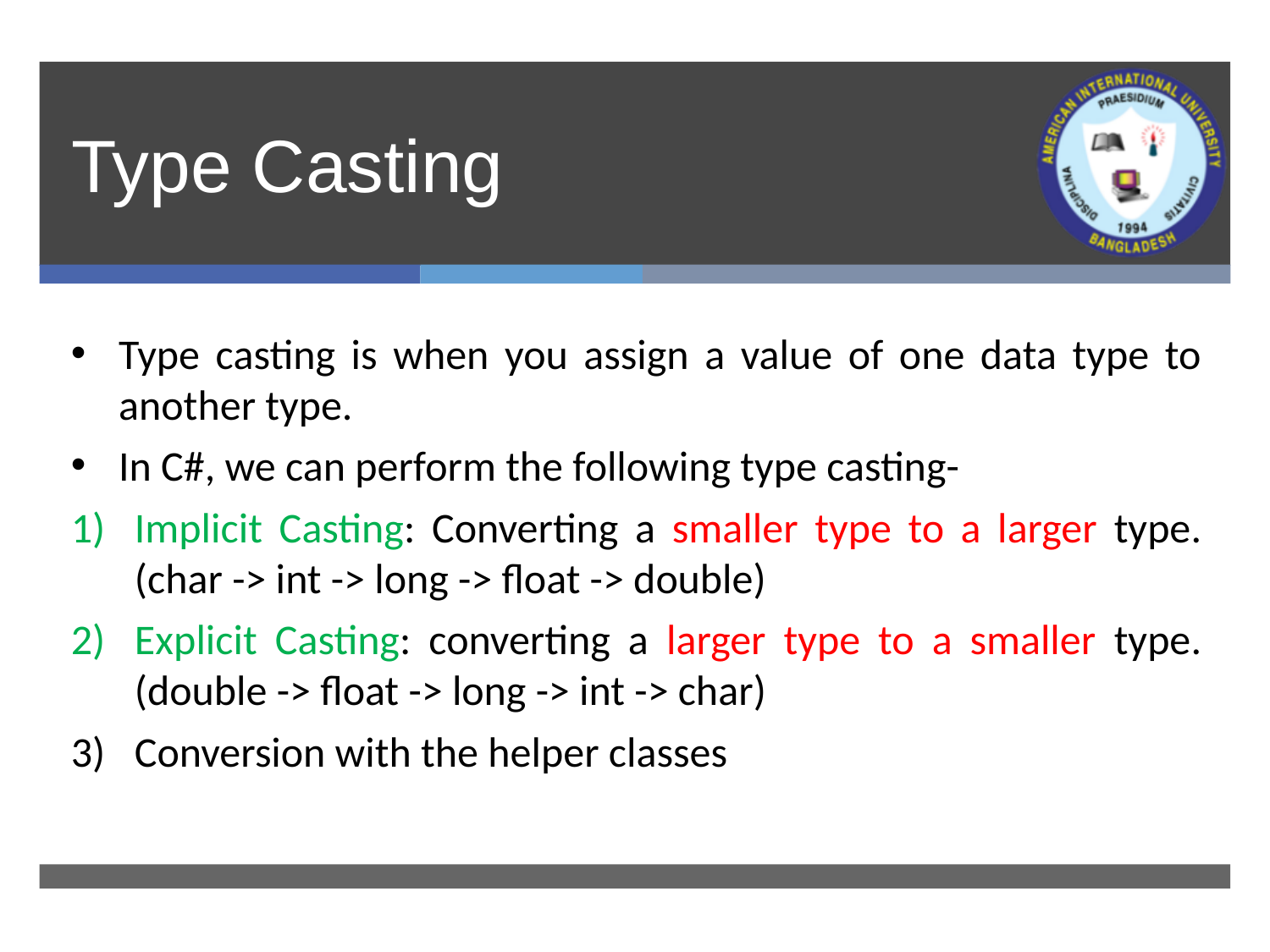

# Type Casting
Type casting is when you assign a value of one data type to another type.
In C#, we can perform the following type casting-
Implicit Casting: Converting a smaller type to a larger type. (char -> int -> long -> float -> double)
Explicit Casting: converting a larger type to a smaller type. (double -> float -> long -> int -> char)
Conversion with the helper classes